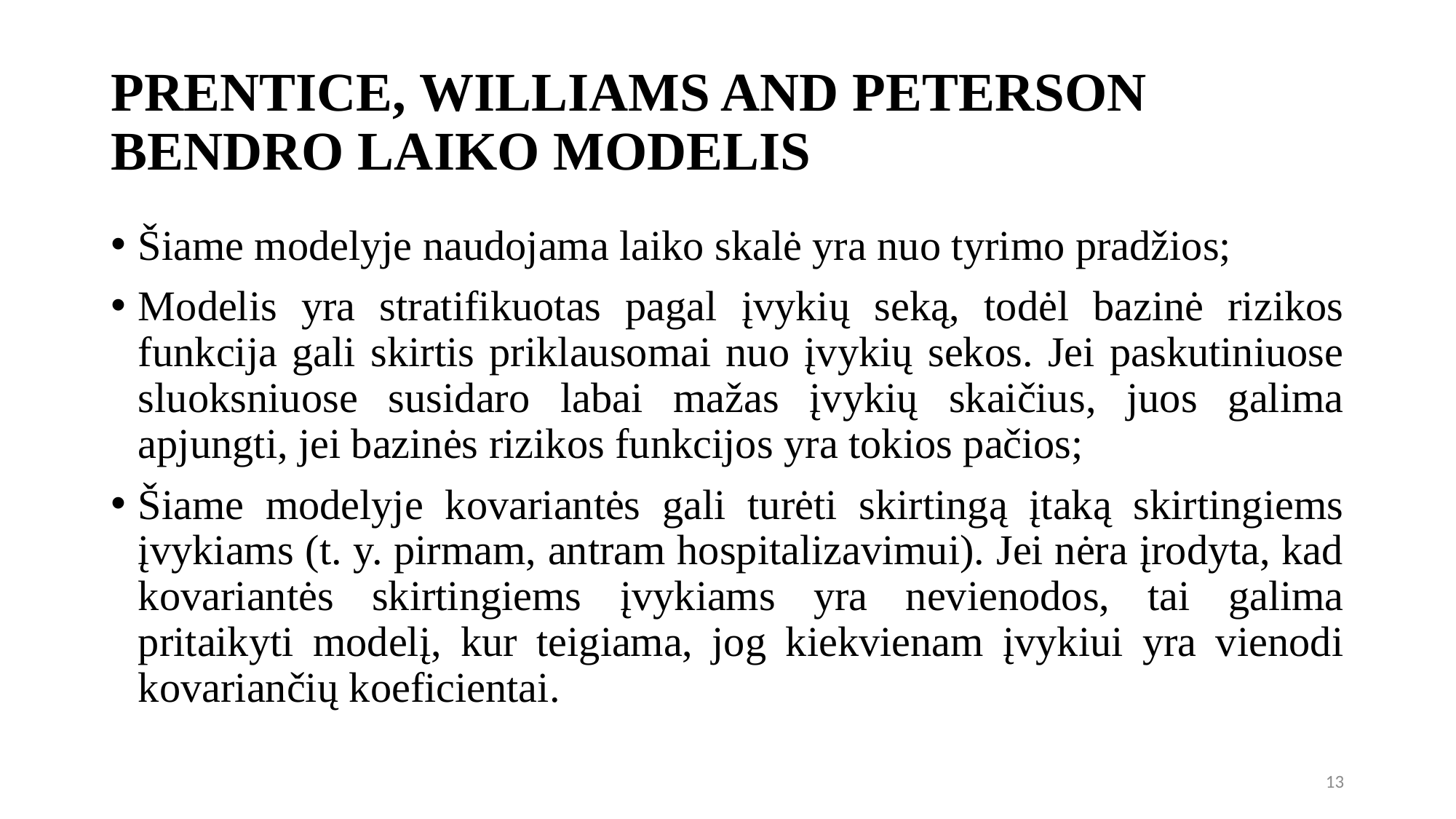

# PRENTICE, WILLIAMS AND PETERSON BENDRO LAIKO MODELIS
Šiame modelyje naudojama laiko skalė yra nuo tyrimo pradžios;
Modelis yra stratifikuotas pagal įvykių seką, todėl bazinė rizikos funkcija gali skirtis priklausomai nuo įvykių sekos. Jei paskutiniuose sluoksniuose susidaro labai mažas įvykių skaičius, juos galima apjungti, jei bazinės rizikos funkcijos yra tokios pačios;
Šiame modelyje kovariantės gali turėti skirtingą įtaką skirtingiems įvykiams (t. y. pirmam, antram hospitalizavimui). Jei nėra įrodyta, kad kovariantės skirtingiems įvykiams yra nevienodos, tai galima pritaikyti modelį, kur teigiama, jog kiekvienam įvykiui yra vienodi kovariančių koeficientai.
13